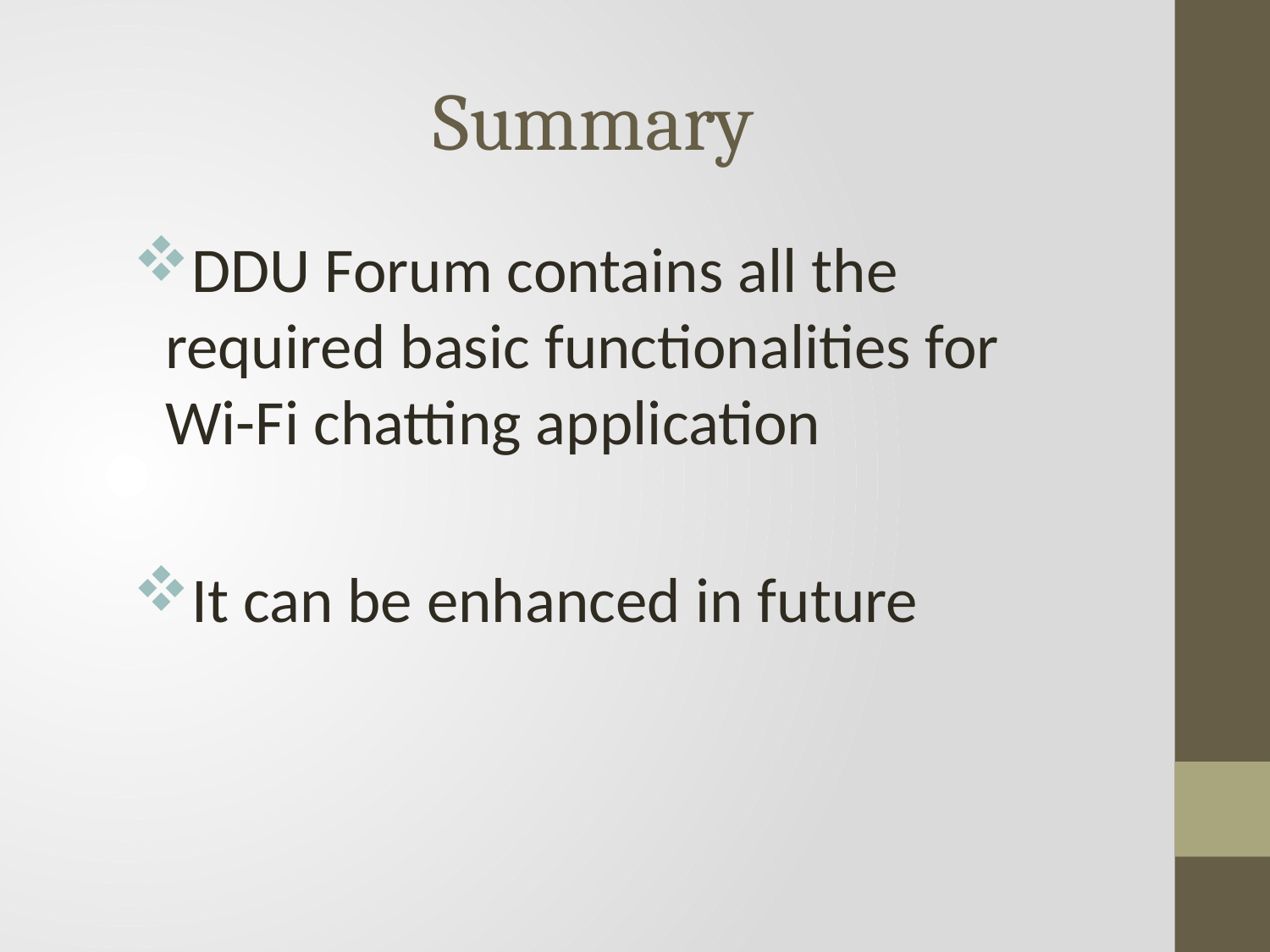

# Summary
DDU Forum contains all the required basic functionalities for  Wi-Fi chatting application

It can be enhanced in future